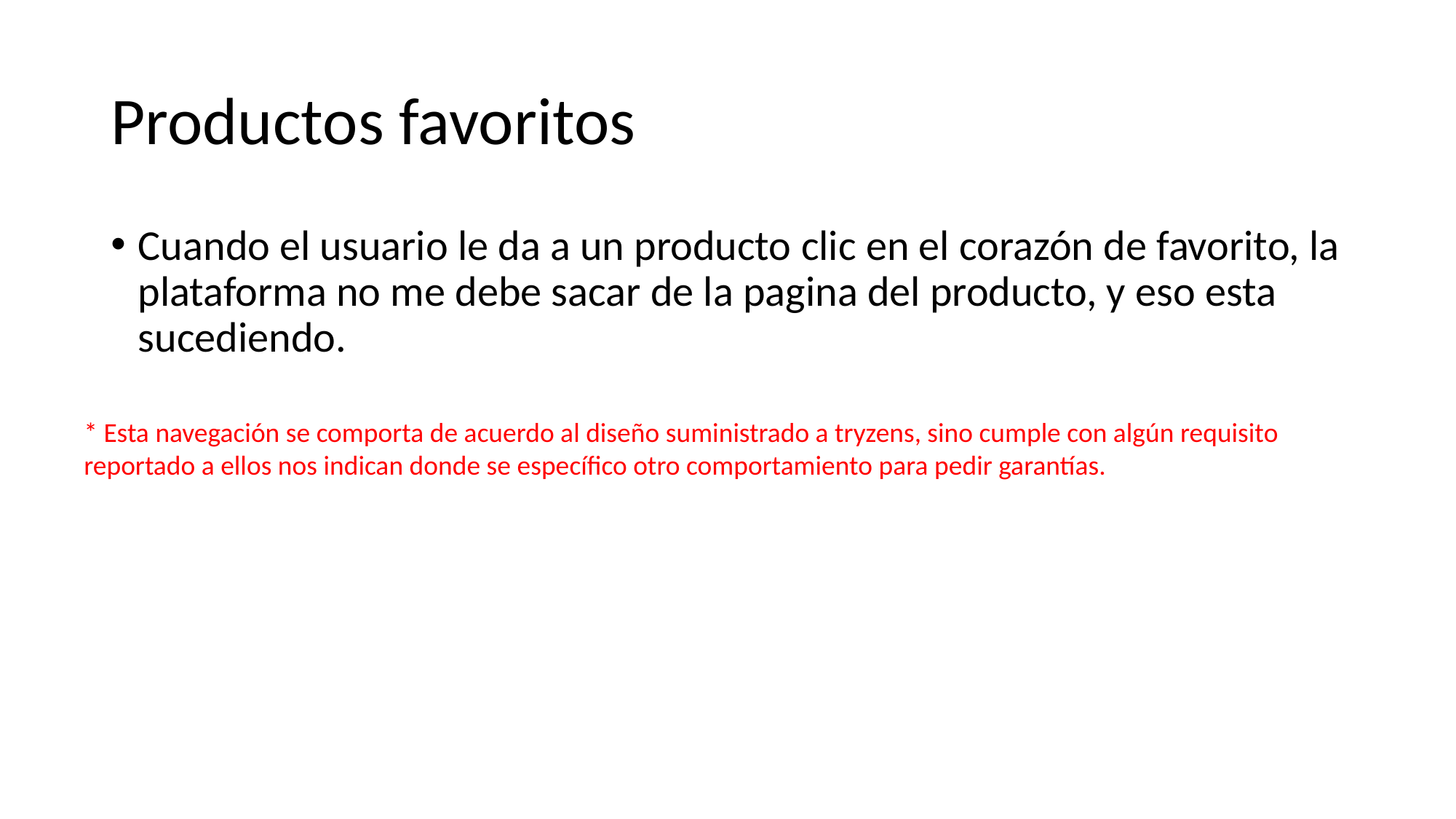

# Productos favoritos
Cuando el usuario le da a un producto clic en el corazón de favorito, la plataforma no me debe sacar de la pagina del producto, y eso esta sucediendo.

* Esta navegación se comporta de acuerdo al diseño suministrado a tryzens, sino cumple con algún requisito reportado a ellos nos indican donde se específico otro comportamiento para pedir garantías.